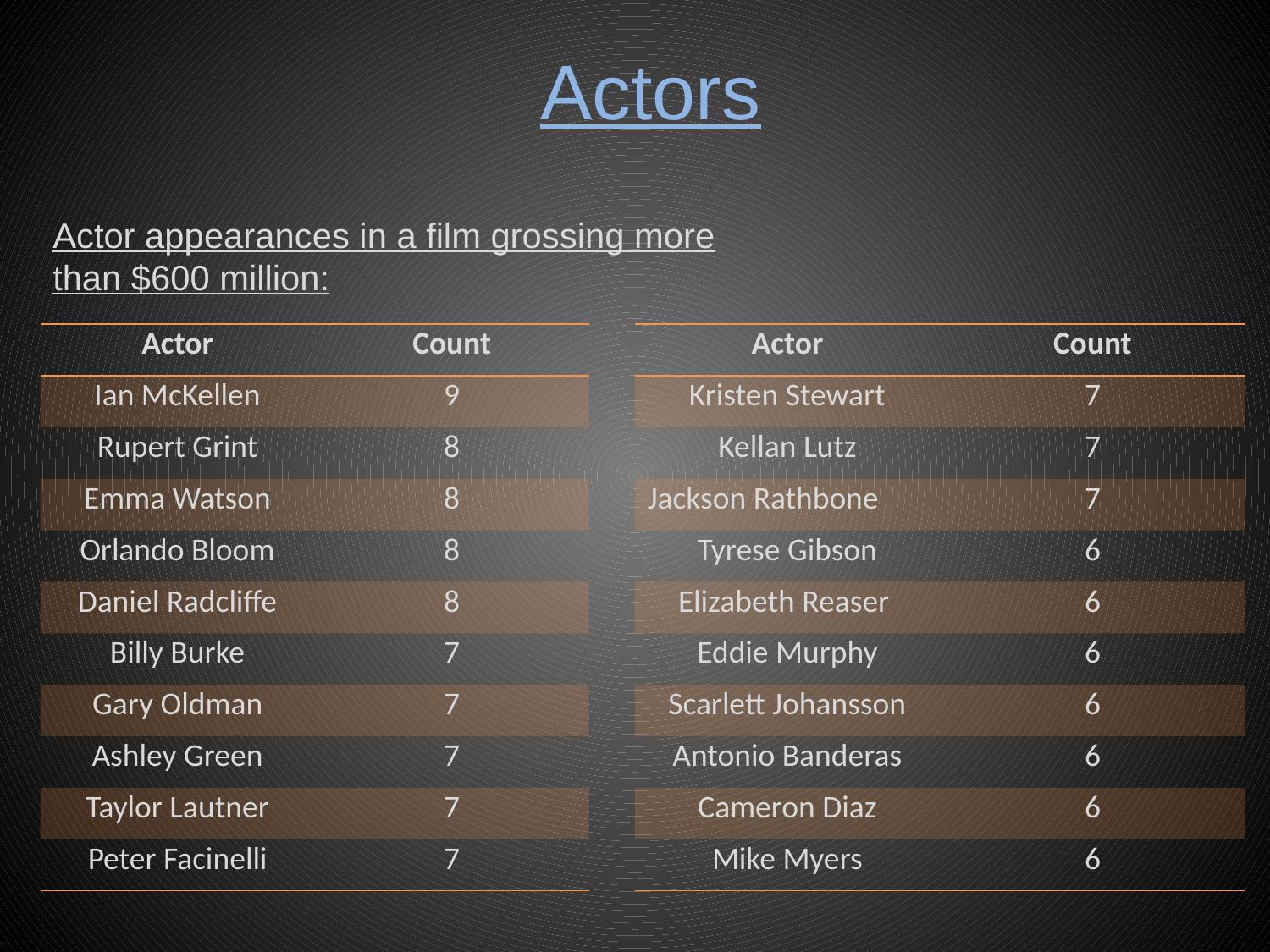

# Actors
Actor appearances in a film grossing more than $600 million:
| Actor | Count |
| --- | --- |
| Ian McKellen | 9 |
| Rupert Grint | 8 |
| Emma Watson | 8 |
| Orlando Bloom | 8 |
| Daniel Radcliffe | 8 |
| Billy Burke | 7 |
| Gary Oldman | 7 |
| Ashley Green | 7 |
| Taylor Lautner | 7 |
| Peter Facinelli | 7 |
| Actor | Count |
| --- | --- |
| Kristen Stewart | 7 |
| Kellan Lutz | 7 |
| Jackson Rathbone | 7 |
| Tyrese Gibson | 6 |
| Elizabeth Reaser | 6 |
| Eddie Murphy | 6 |
| Scarlett Johansson | 6 |
| Antonio Banderas | 6 |
| Cameron Diaz | 6 |
| Mike Myers | 6 |